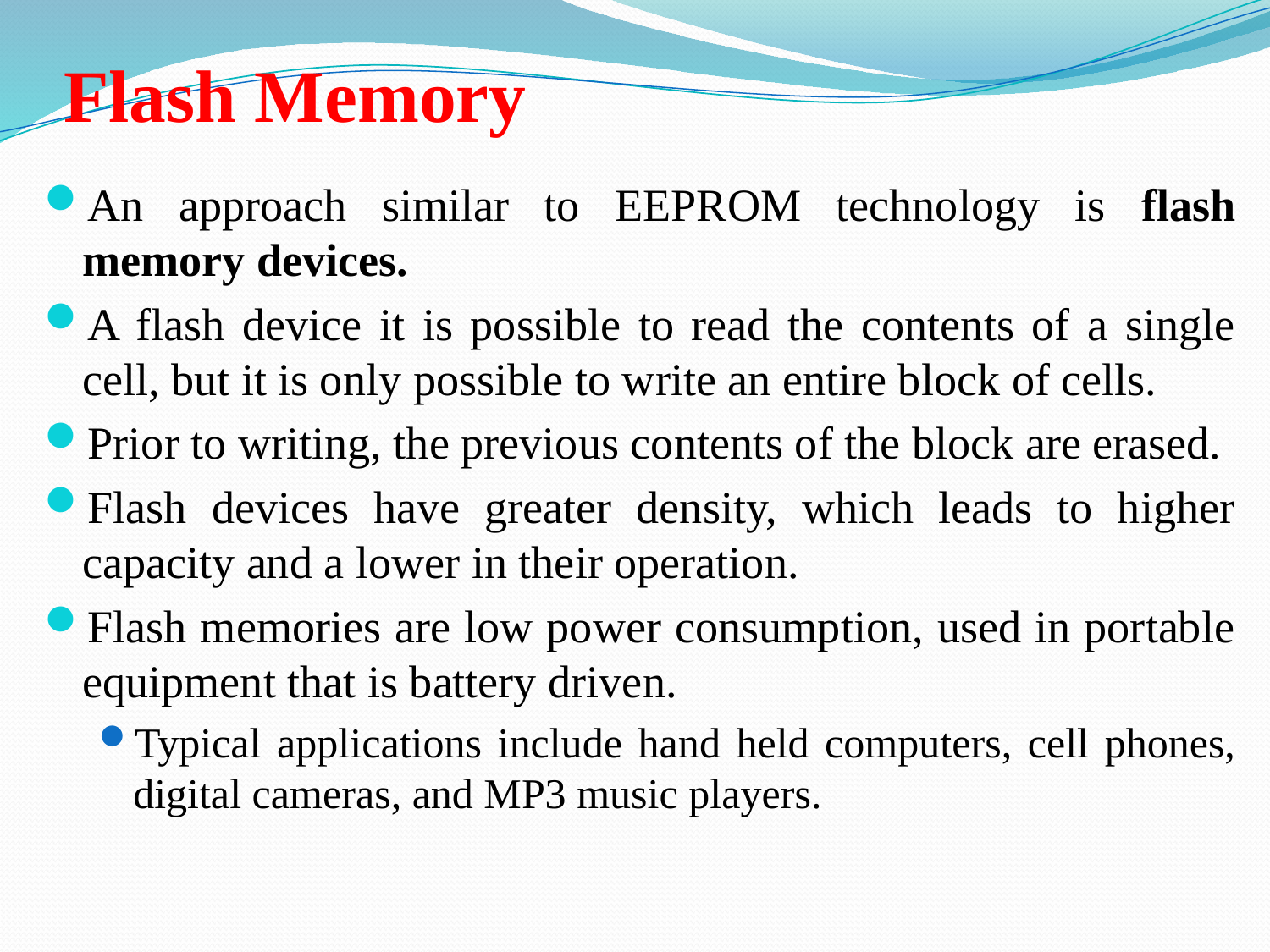

# Flash Memory
An approach similar to EEPROM technology is flash memory devices.
A flash device it is possible to read the contents of a single cell, but it is only possible to write an entire block of cells.
Prior to writing, the previous contents of the block are erased.
Flash devices have greater density, which leads to higher capacity and a lower in their operation.
Flash memories are low power consumption, used in portable equipment that is battery driven.
Typical applications include hand held computers, cell phones, digital cameras, and MP3 music players.